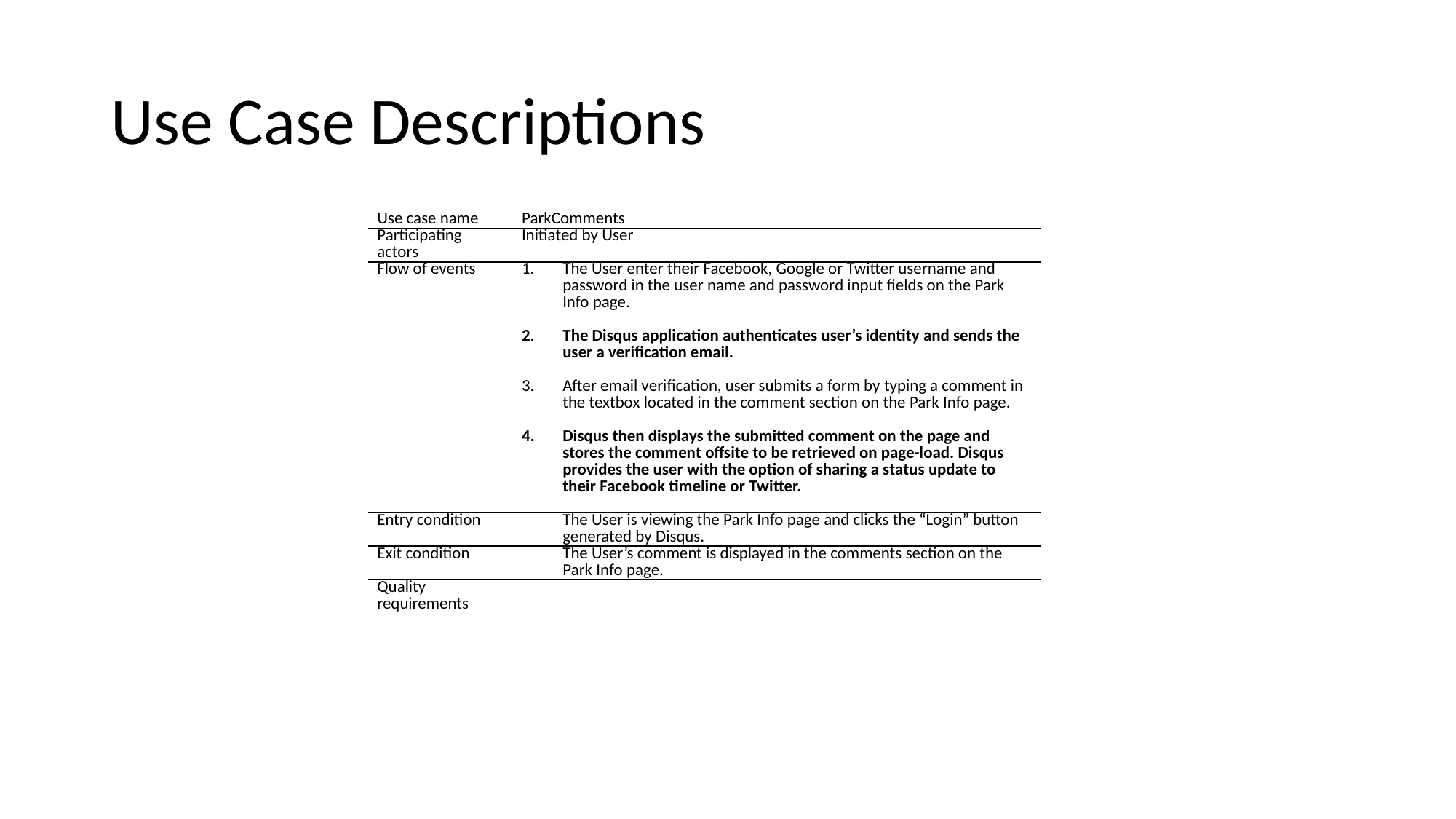

# Use Case Descriptions
| Use case name | ParkComments |
| --- | --- |
| Participating actors | Initiated by User |
| Flow of events | The User enter their Facebook, Google or Twitter username and password in the user name and password input fields on the Park Info page.   The Disqus application authenticates user’s identity and sends the user a verification email.   After email verification, user submits a form by typing a comment in the textbox located in the comment section on the Park Info page.   Disqus then displays the submitted comment on the page and stores the comment offsite to be retrieved on page-load. Disqus provides the user with the option of sharing a status update to their Facebook timeline or Twitter. |
| Entry condition | The User is viewing the Park Info page and clicks the “Login” button generated by Disqus. |
| Exit condition | The User’s comment is displayed in the comments section on the Park Info page. |
| Quality requirements |  |